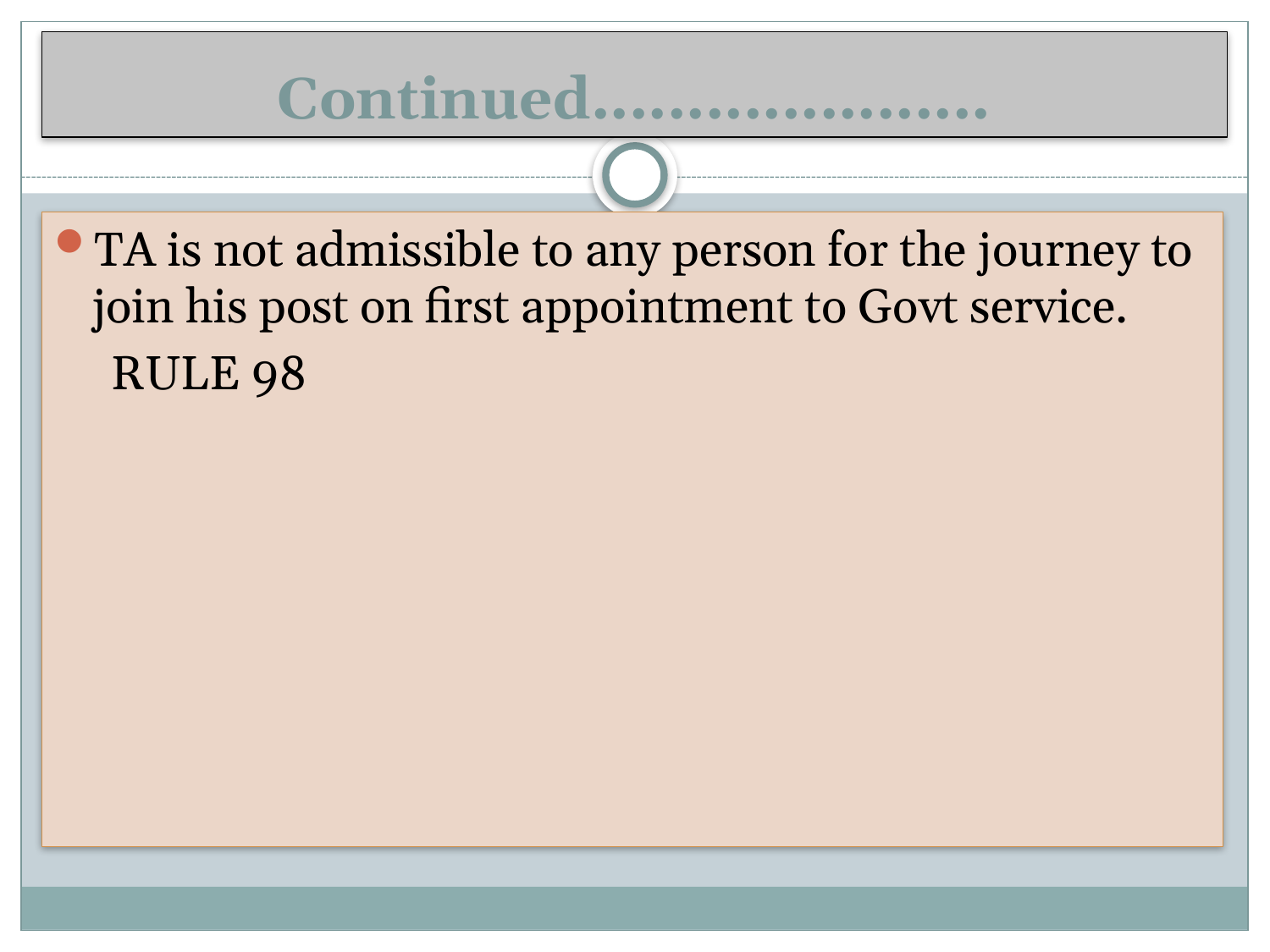

# Continued.....................
TA is not admissible to any person for the journey to join his post on first appointment to Govt service.
     RULE 98